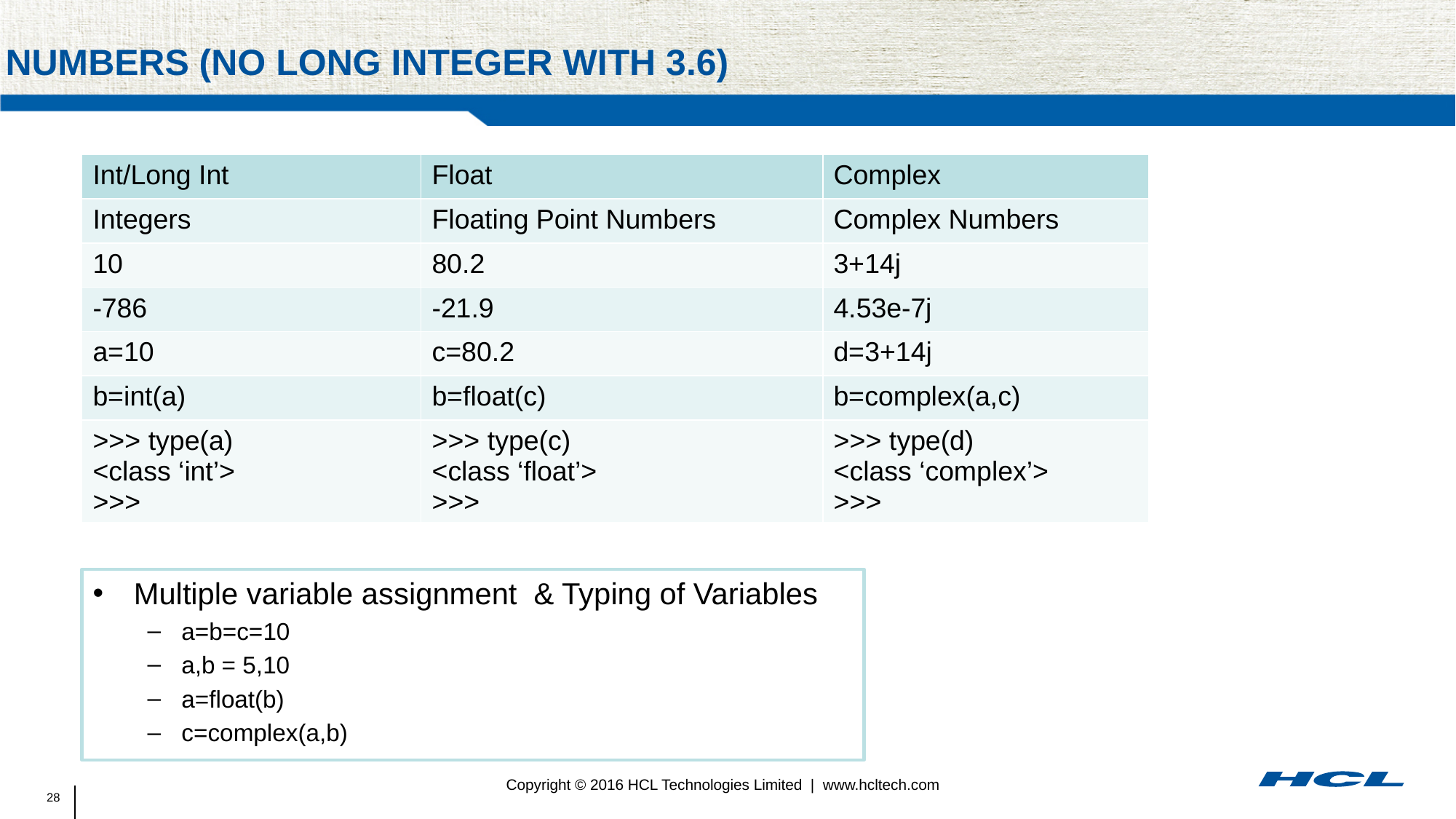

# Numbers (No Long Integer with 3.6)
| Int/Long Int | Float | Complex |
| --- | --- | --- |
| Integers | Floating Point Numbers | Complex Numbers |
| 10 | 80.2 | 3+14j |
| -786 | -21.9 | 4.53e-7j |
| a=10 | c=80.2 | d=3+14j |
| b=int(a) | b=float(c) | b=complex(a,c) |
| >>> type(a) <class ‘int’> >>> | >>> type(c) <class ‘float’> >>> | >>> type(d) <class ‘complex’> >>> |
Multiple variable assignment  & Typing of Variables
a=b=c=10
a,b = 5,10
a=float(b)
c=complex(a,b)